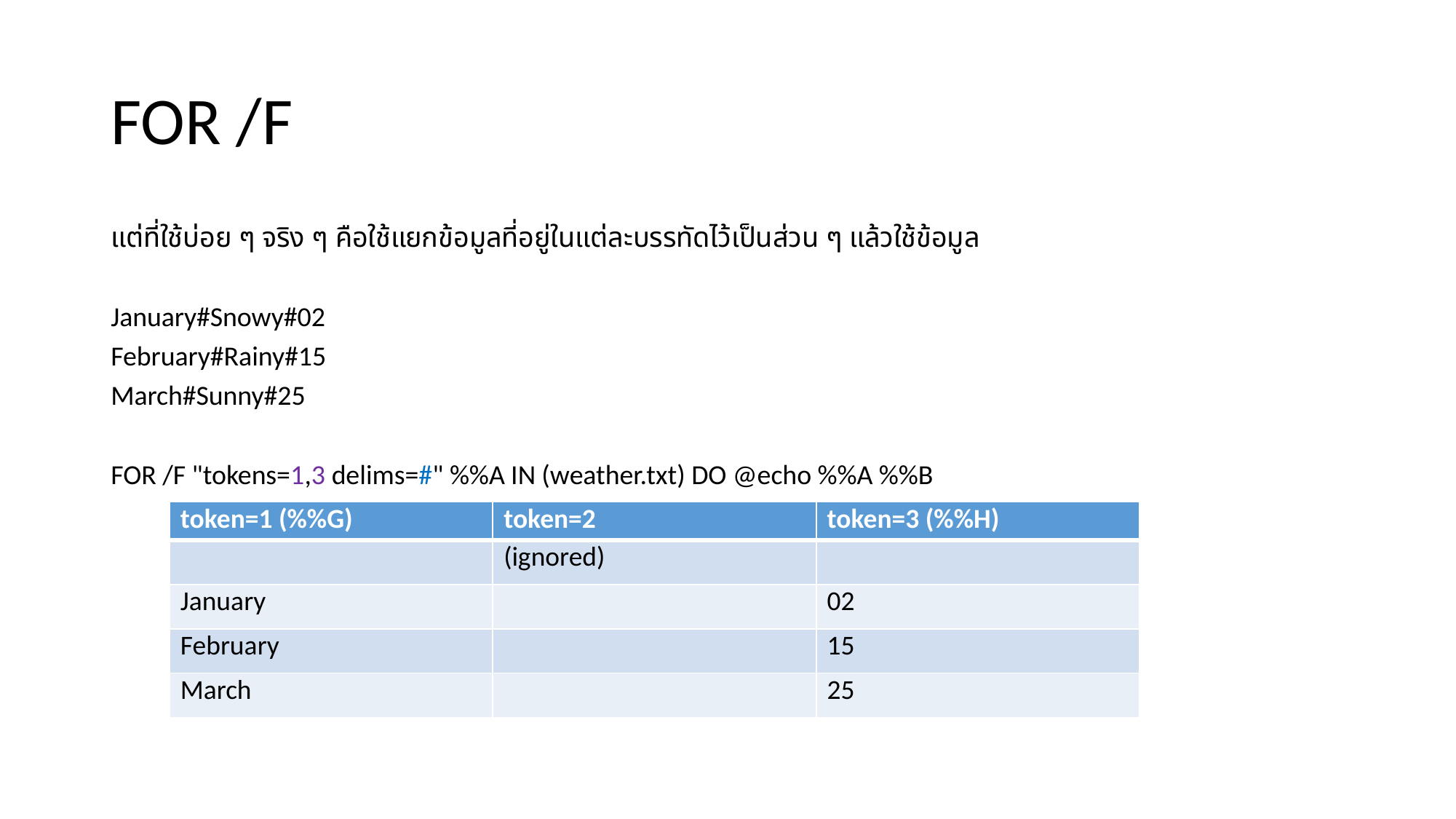

# FOR /F
แต่ที่ใช้บ่อย ๆ จริง ๆ คือใช้แยกข้อมูลที่อยู่ในแต่ละบรรทัดไว้เป็นส่วน ๆ แล้วใช้ข้อมูล

January#Snowy#02
February#Rainy#15
March#Sunny#25

FOR /F "tokens=1,3 delims=#" %%A IN (weather.txt) DO @echo %%A %%B

| token=1 (%%G) | token=2 | token=3 (%%H) |
| --- | --- | --- |
|  | (ignored) |  |
| January |  | 02 |
| February |  | 15 |
| March |  | 25 |